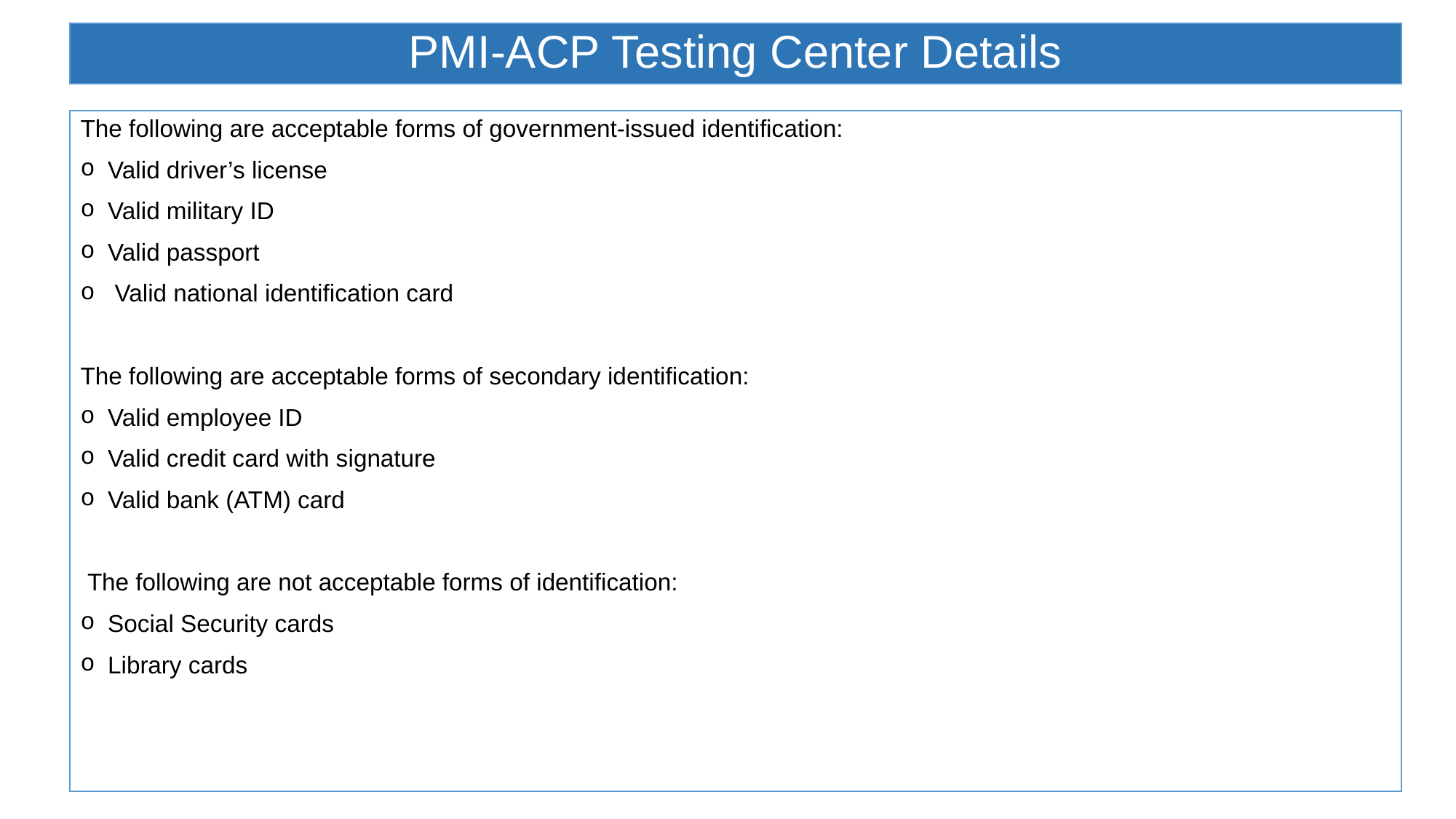

# PMI-ACP Testing Center Details
The following are acceptable forms of government-issued identification:
Valid driver’s license
Valid military ID
Valid passport
 Valid national identification card

The following are acceptable forms of secondary identification:
Valid employee ID
Valid credit card with signature
Valid bank (ATM) card

 The following are not acceptable forms of identification:
Social Security cards
Library cards